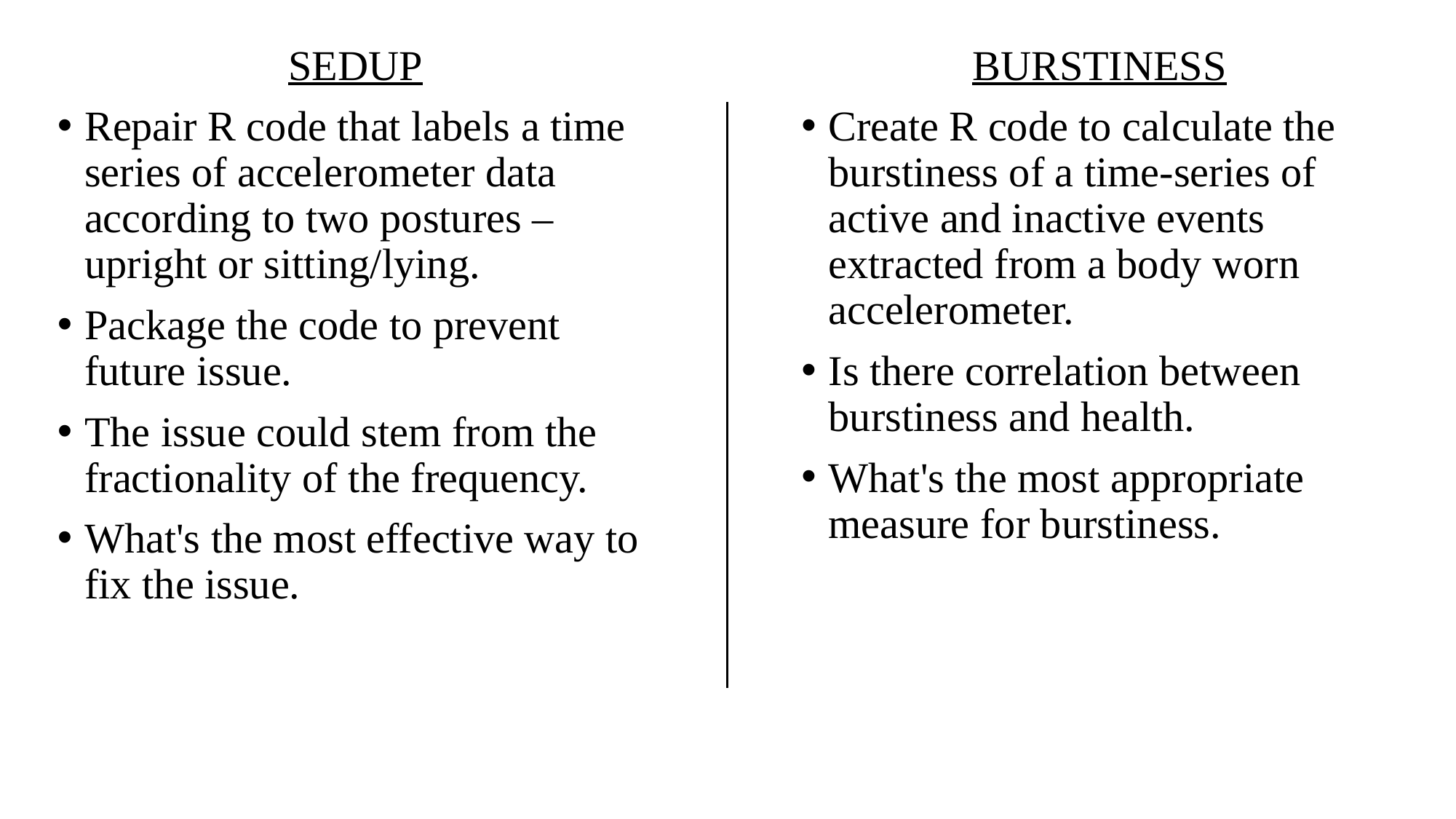

SEDUP
Repair R code that labels a time series of accelerometer data according to two postures – upright or sitting/lying.
Package the code to prevent future issue.
The issue could stem from the fractionality of the frequency.
What's the most effective way to fix the issue.

BURSTINESS
Create R code to calculate the burstiness of a time-series of active and inactive events extracted from a body worn accelerometer.
Is there correlation between burstiness and health.
What's the most appropriate measure for burstiness.